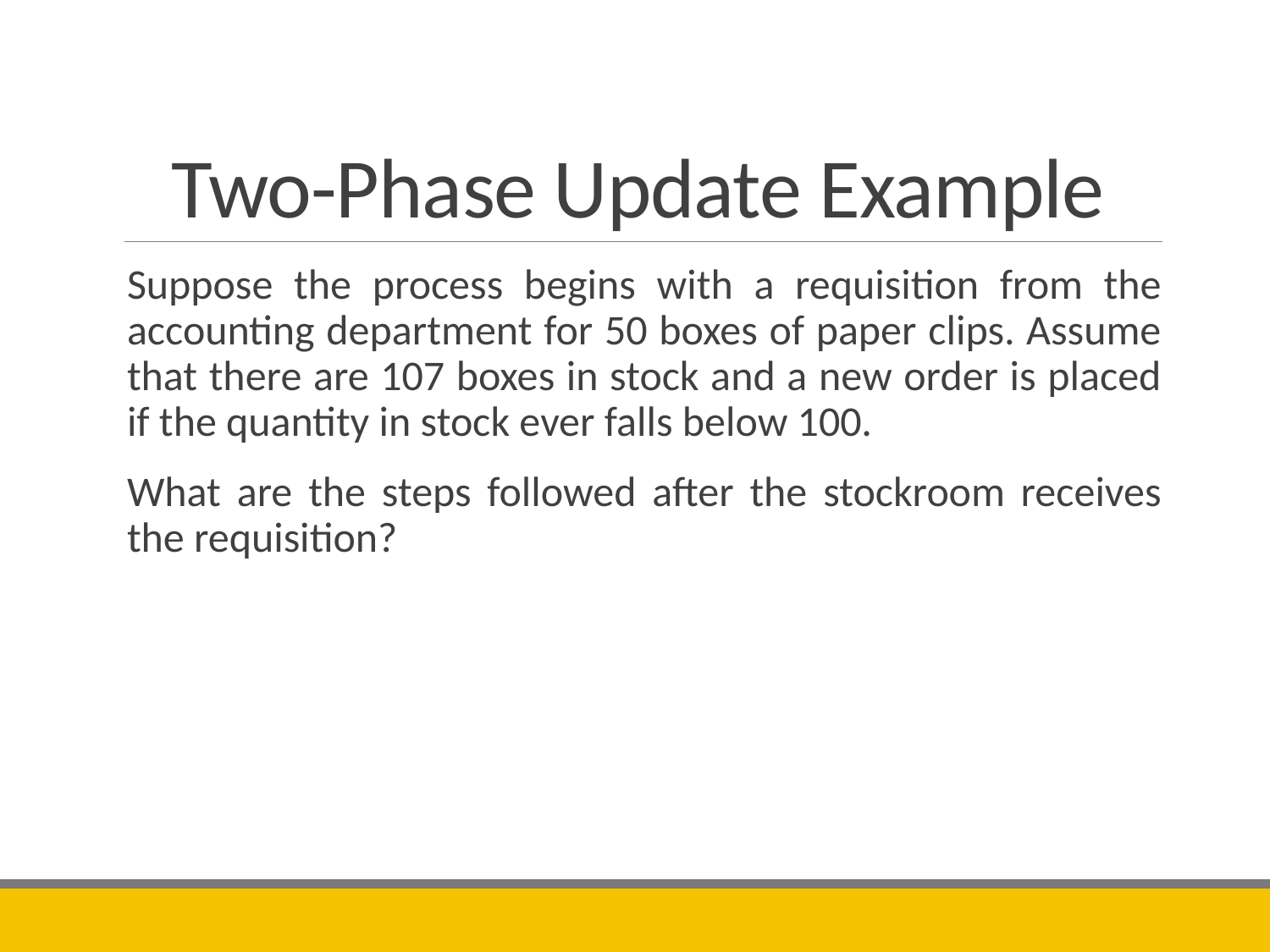

# Two-Phase Update Example
Suppose the process begins with a requisition from the accounting department for 50 boxes of paper clips. Assume that there are 107 boxes in stock and a new order is placed if the quantity in stock ever falls below 100.
What are the steps followed after the stockroom receives the requisition?